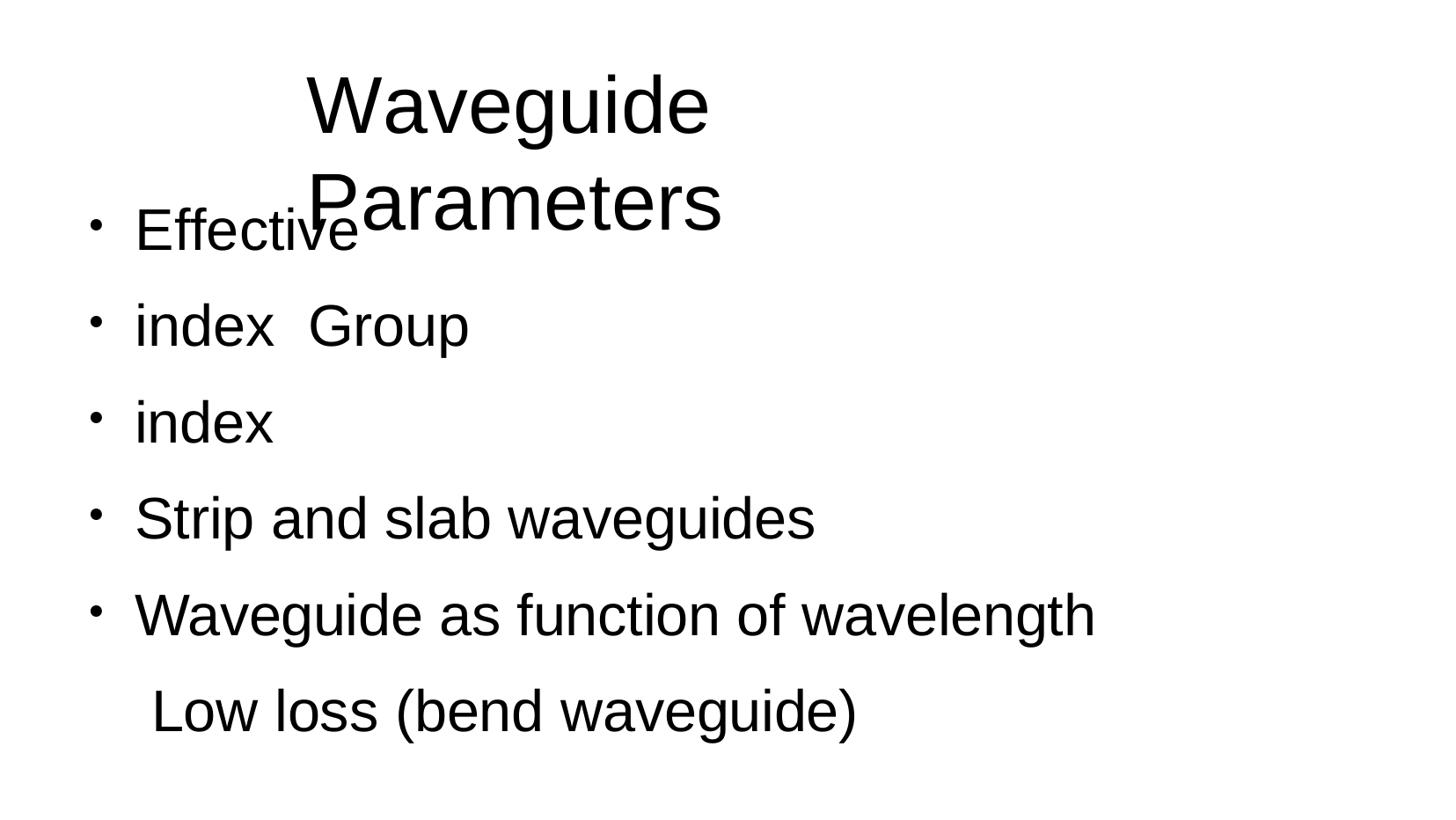

# Waveguide	Parameters
Effective	index  Group index
Strip and slab waveguides  Waveguide as function of wavelength  Low loss (bend waveguide)
●
●
●
●
●